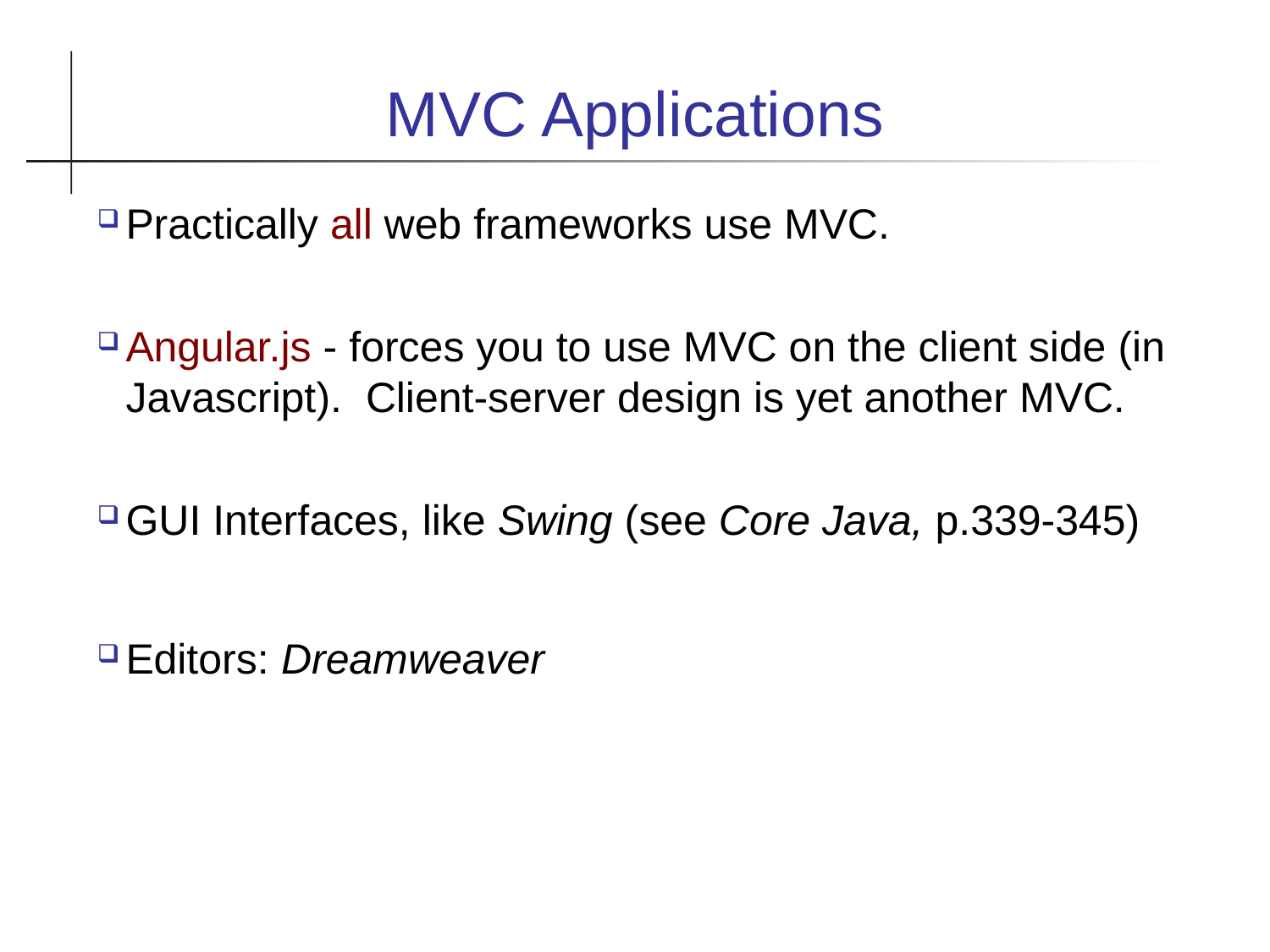

MVC Applications
Practically all web frameworks use MVC.

Angular.js - forces you to use MVC on the client side (in Javascript).  Client-server design is yet another MVC.

GUI Interfaces, like Swing (see Core Java, p.339-345)

Editors: Dreamweaver